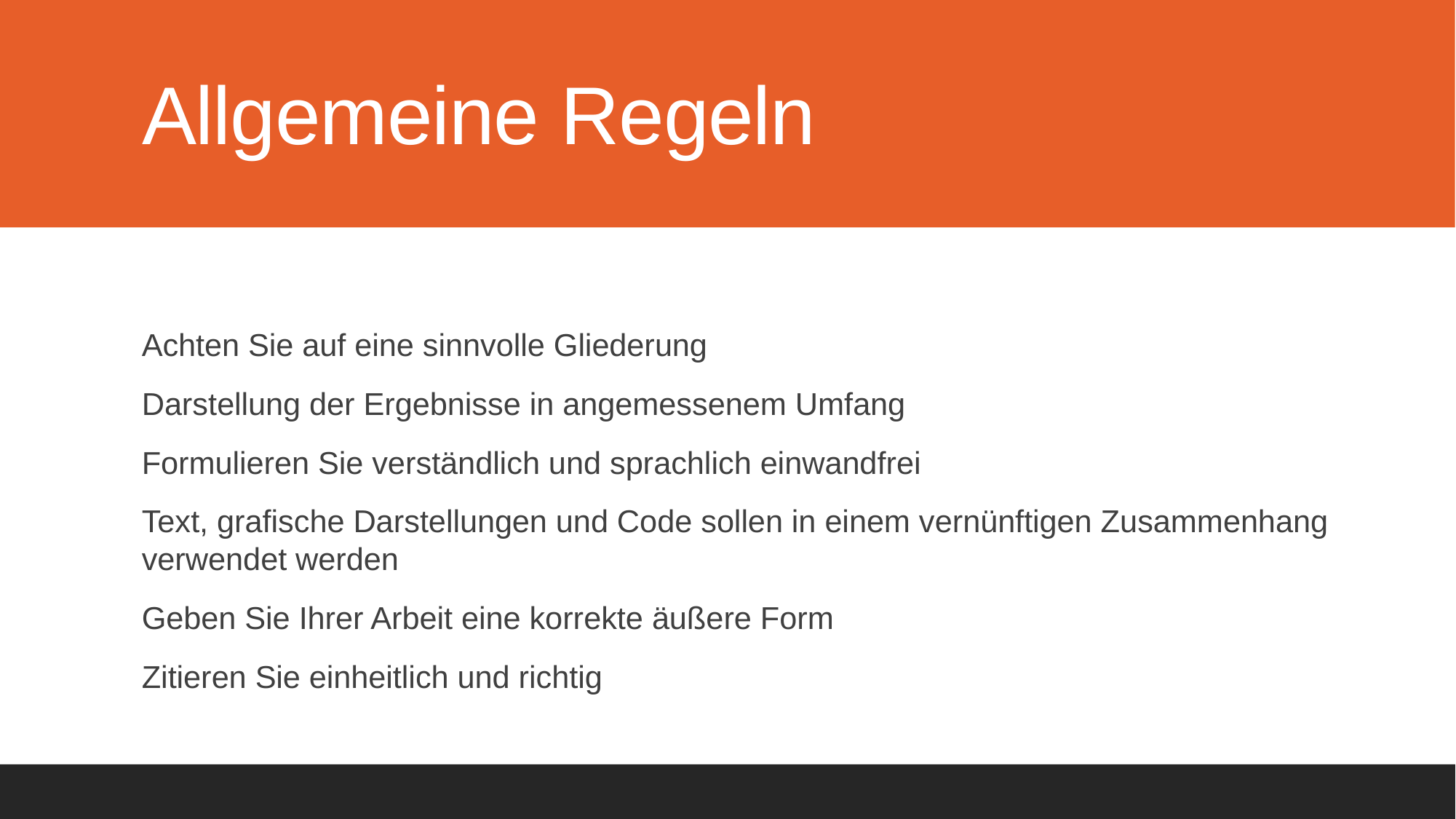

# Allgemeine Regeln
Achten Sie auf eine sinnvolle Gliederung
Darstellung der Ergebnisse in angemessenem Umfang
Formulieren Sie verständlich und sprachlich einwandfrei
Text, grafische Darstellungen und Code sollen in einem vernünftigen Zusammenhang verwendet werden
Geben Sie Ihrer Arbeit eine korrekte äußere Form
Zitieren Sie einheitlich und richtig

5